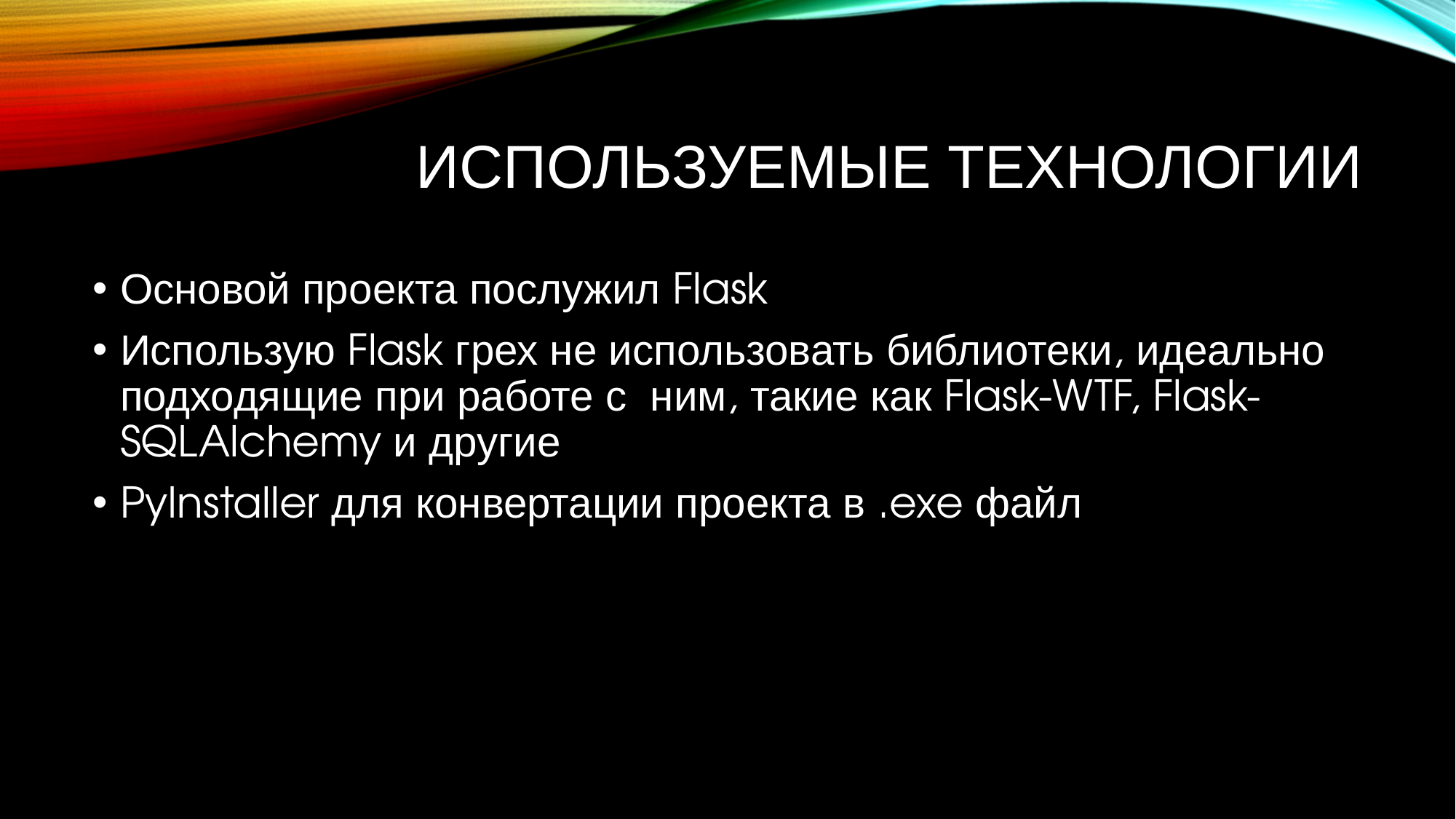

# Используемые технологии
Основой проекта послужил Flask
Использую Flask грех не использовать библиотеки, идеально подходящие при работе с  ним, такие как Flask-WTF, Flask-SQLAlchemy и другие
PyInstaller для конвертации проекта в .exe файл